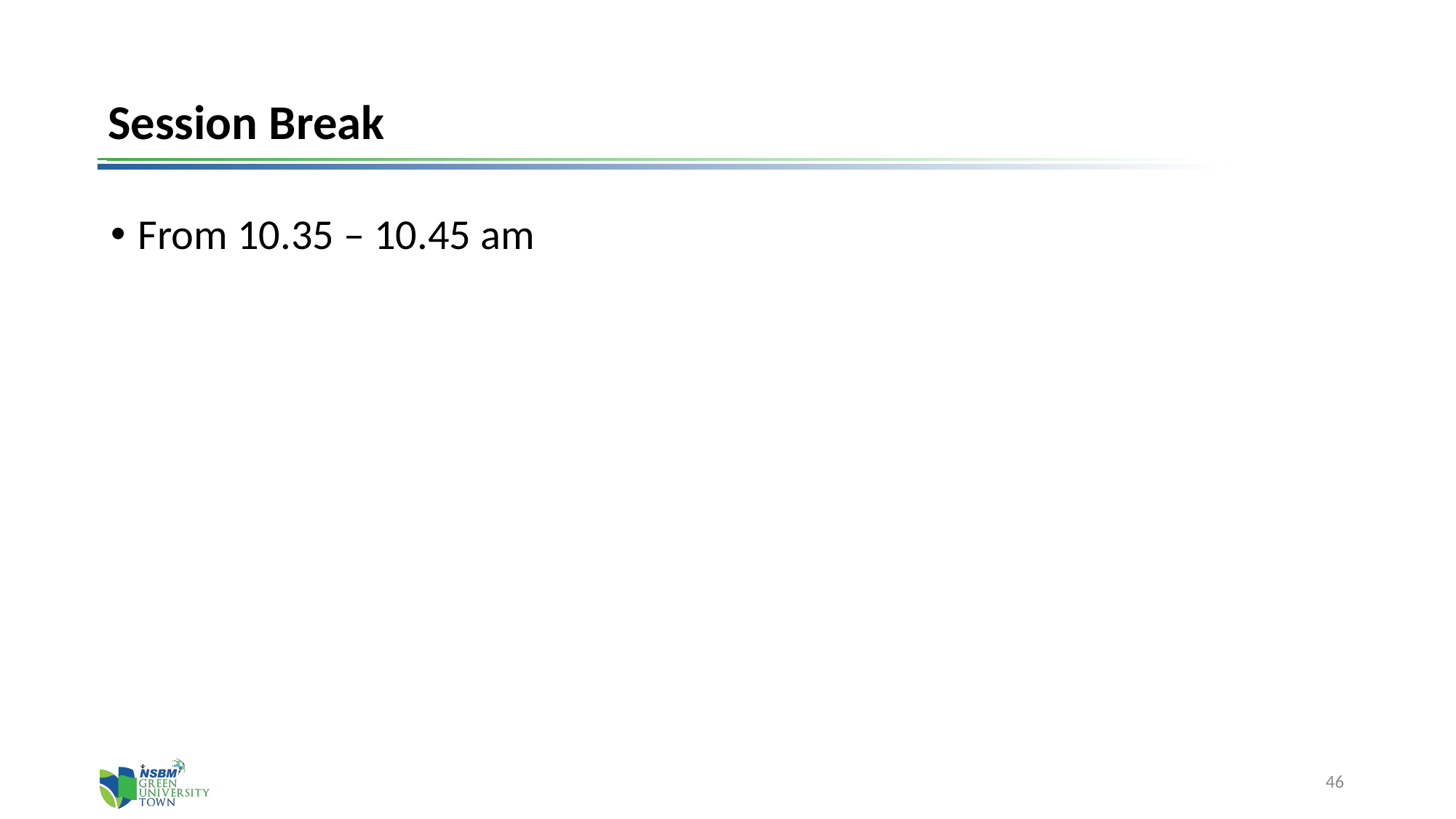

# Session Break
From 10.35 – 10.45 am
46